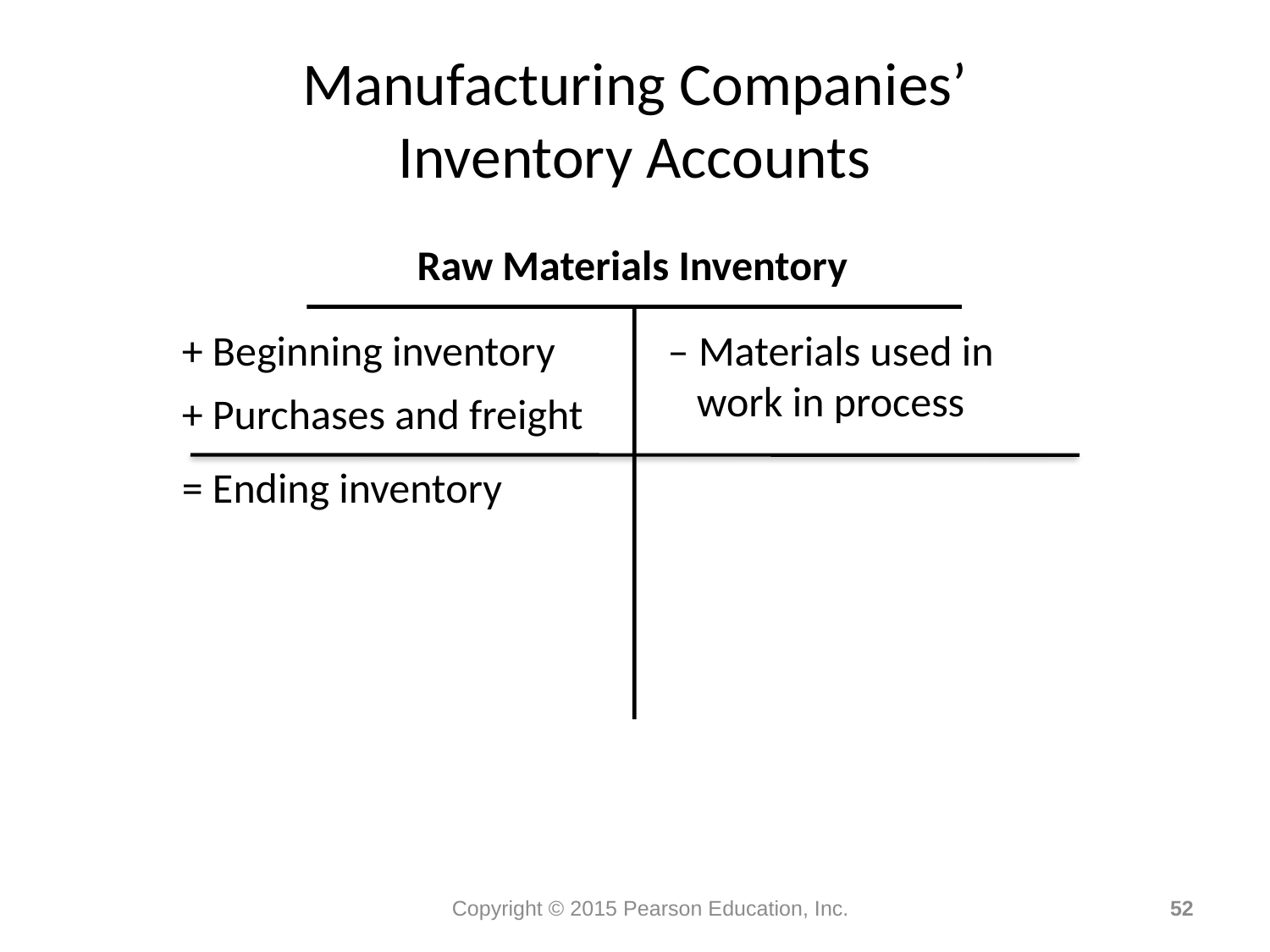

# Manufacturing Companies’ Inventory Accounts
Raw Materials Inventory

+ Beginning inventory
– Materials used in work in process
+ Purchases and freight
= Ending inventory
Copyright © 2015 Pearson Education, Inc.
52